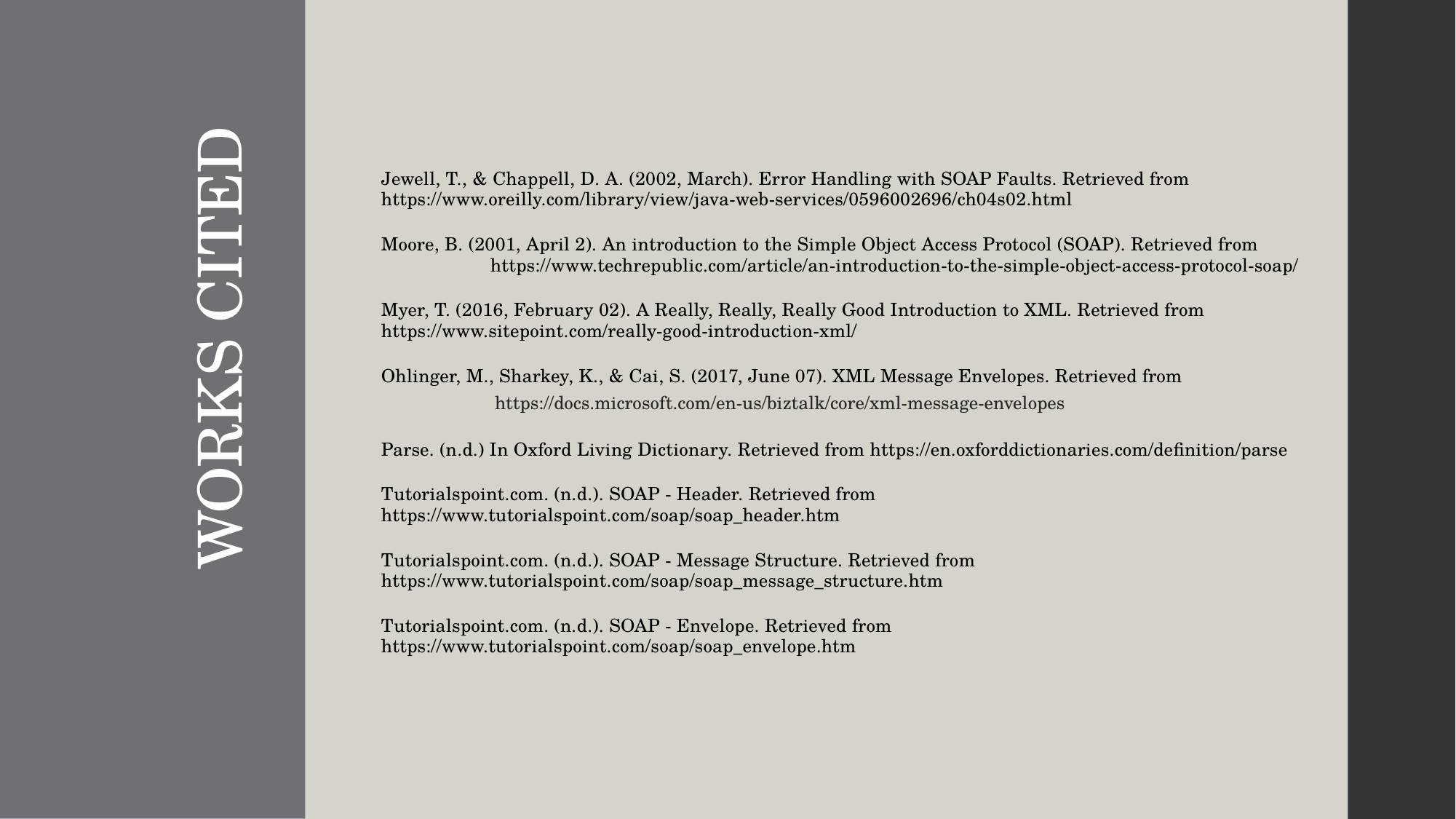

Jewell, T., & Chappell, D. A. (2002, March). Error Handling with SOAP Faults. Retrieved from 	https://www.oreilly.com/library/view/java-web-services/0596002696/ch04s02.html
Moore, B. (2001, April 2). An introduction to the Simple Object Access Protocol (SOAP). Retrieved from 	https://www.techrepublic.com/article/an-introduction-to-the-simple-object-access-protocol-soap/
Myer, T. (2016, February 02). A Really, Really, Really Good Introduction to XML. Retrieved from 	https://www.sitepoint.com/really-good-introduction-xml/
Ohlinger, M., Sharkey, K., & Cai, S. (2017, June 07). XML Message Envelopes. Retrieved from
   https://docs.microsoft.com/en-us/biztalk/core/xml-message-envelopes
Parse. (n.d.) In Oxford Living Dictionary. Retrieved from https://en.oxforddictionaries.com/definition/parse
Tutorialspoint.com. (n.d.). SOAP - Header. Retrieved from 	https://www.tutorialspoint.com/soap/soap_header.htm
Tutorialspoint.com. (n.d.). SOAP - Message Structure. Retrieved from 	https://www.tutorialspoint.com/soap/soap_message_structure.htm
Tutorialspoint.com. (n.d.). SOAP - Envelope. Retrieved from 	https://www.tutorialspoint.com/soap/soap_envelope.htm
# WORKS CITED